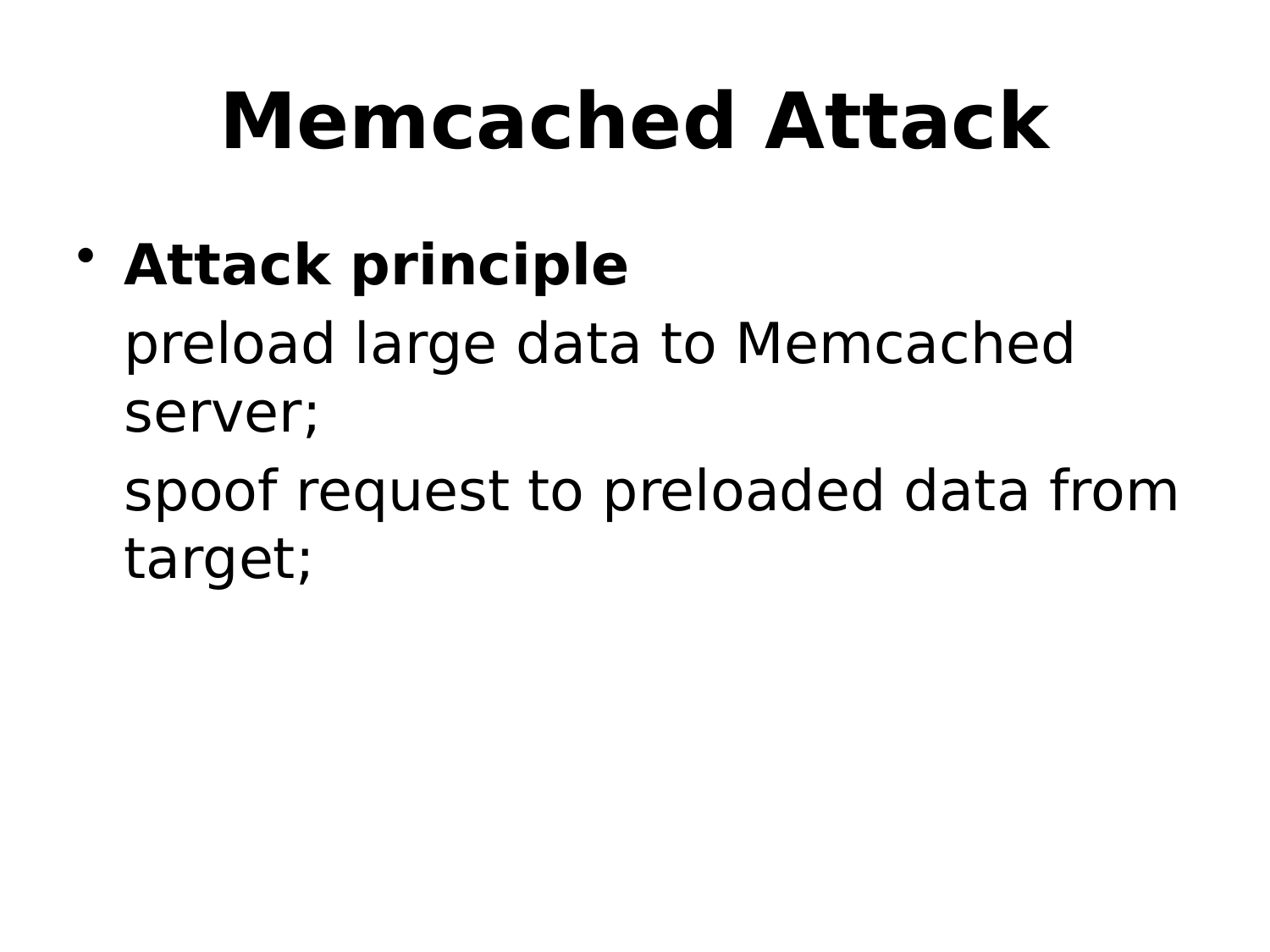

# Memcached Attack
Attack principle
	preload large data to Memcached server;
	spoof request to preloaded data from target;